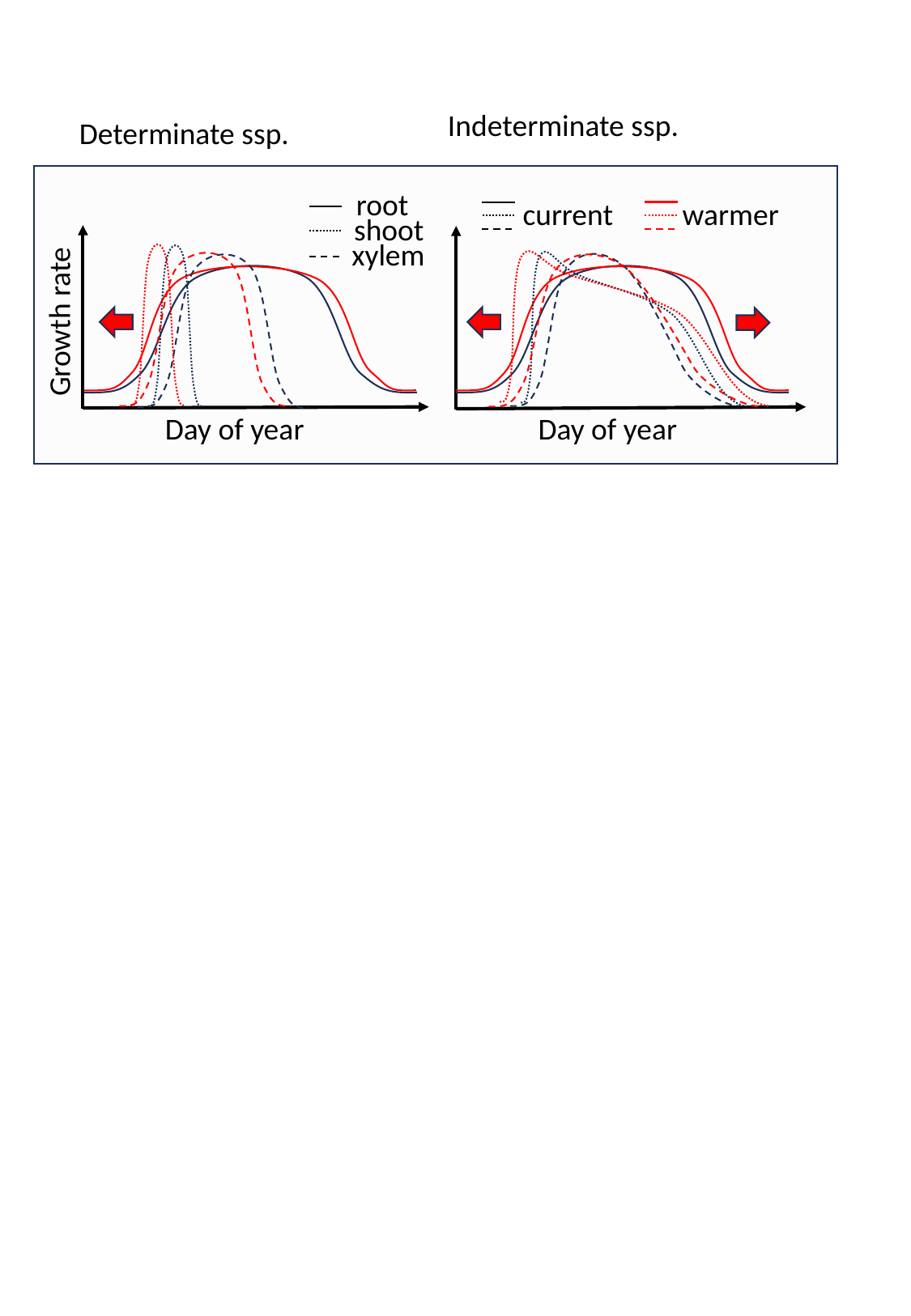

Indeterminate ssp.
Determinate ssp.

root
warmer
current
shoot
xylem

Growth rate

Day of year
Day of year